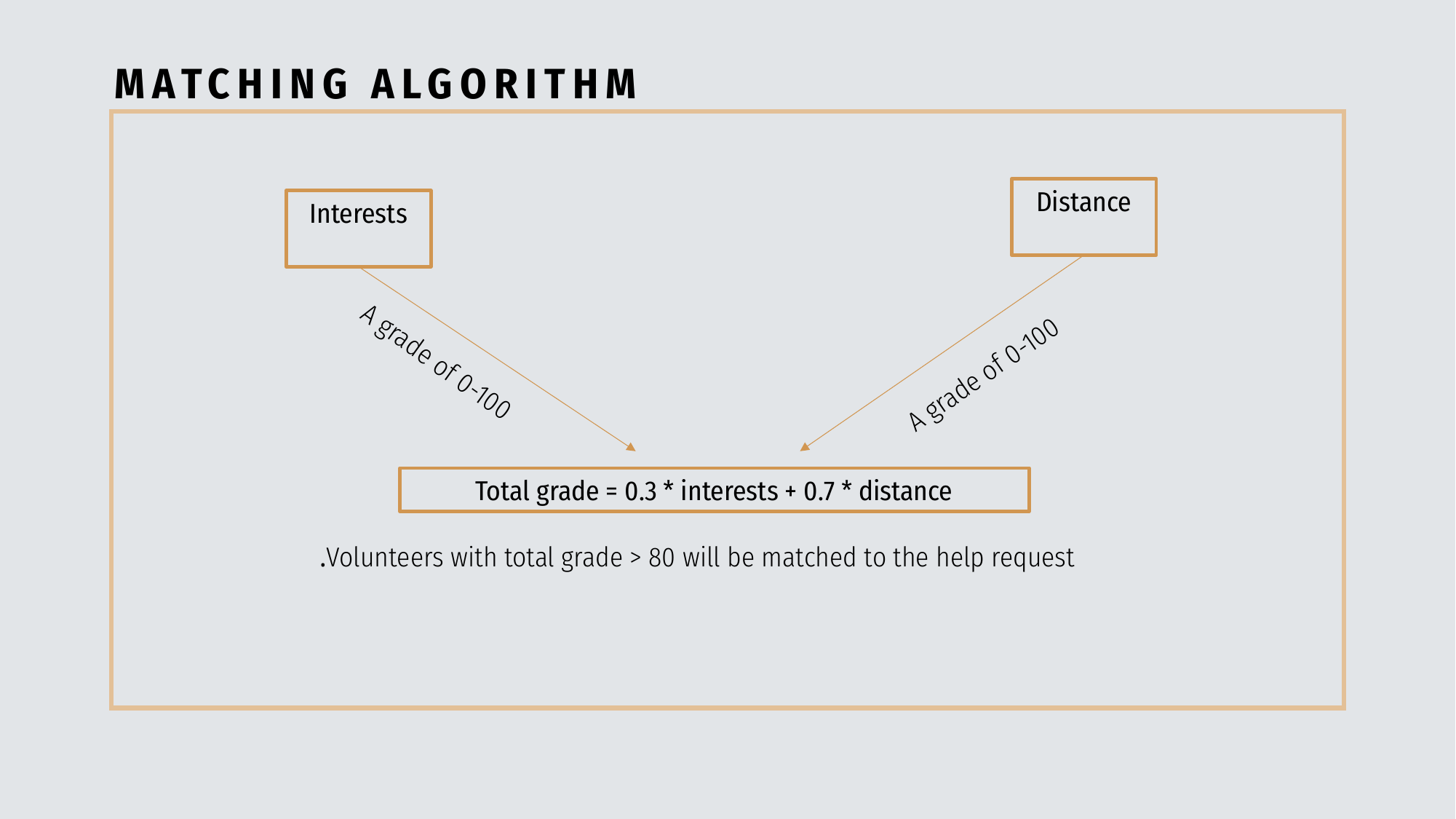

Matching algorithm
Distance

Interests

A grade of 0-100
A grade of 0-100
Total grade = 0.3 * interests + 0.7 * distance
Volunteers with total grade > 80 will be matched to the help request.